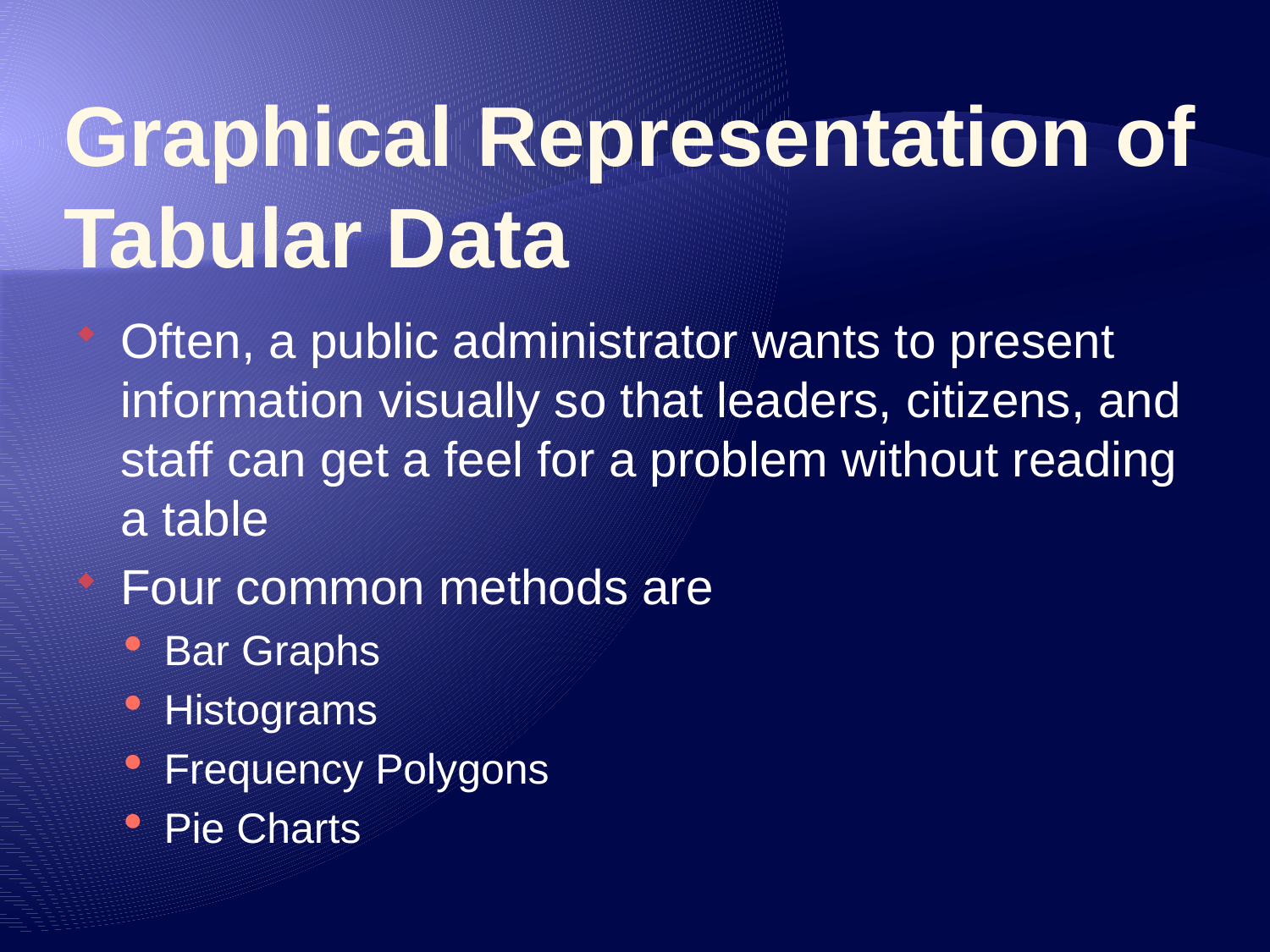

# Graphical Representation of Tabular Data
Often, a public administrator wants to present information visually so that leaders, citizens, and staff can get a feel for a problem without reading a table
Four common methods are
Bar Graphs
Histograms
Frequency Polygons
Pie Charts